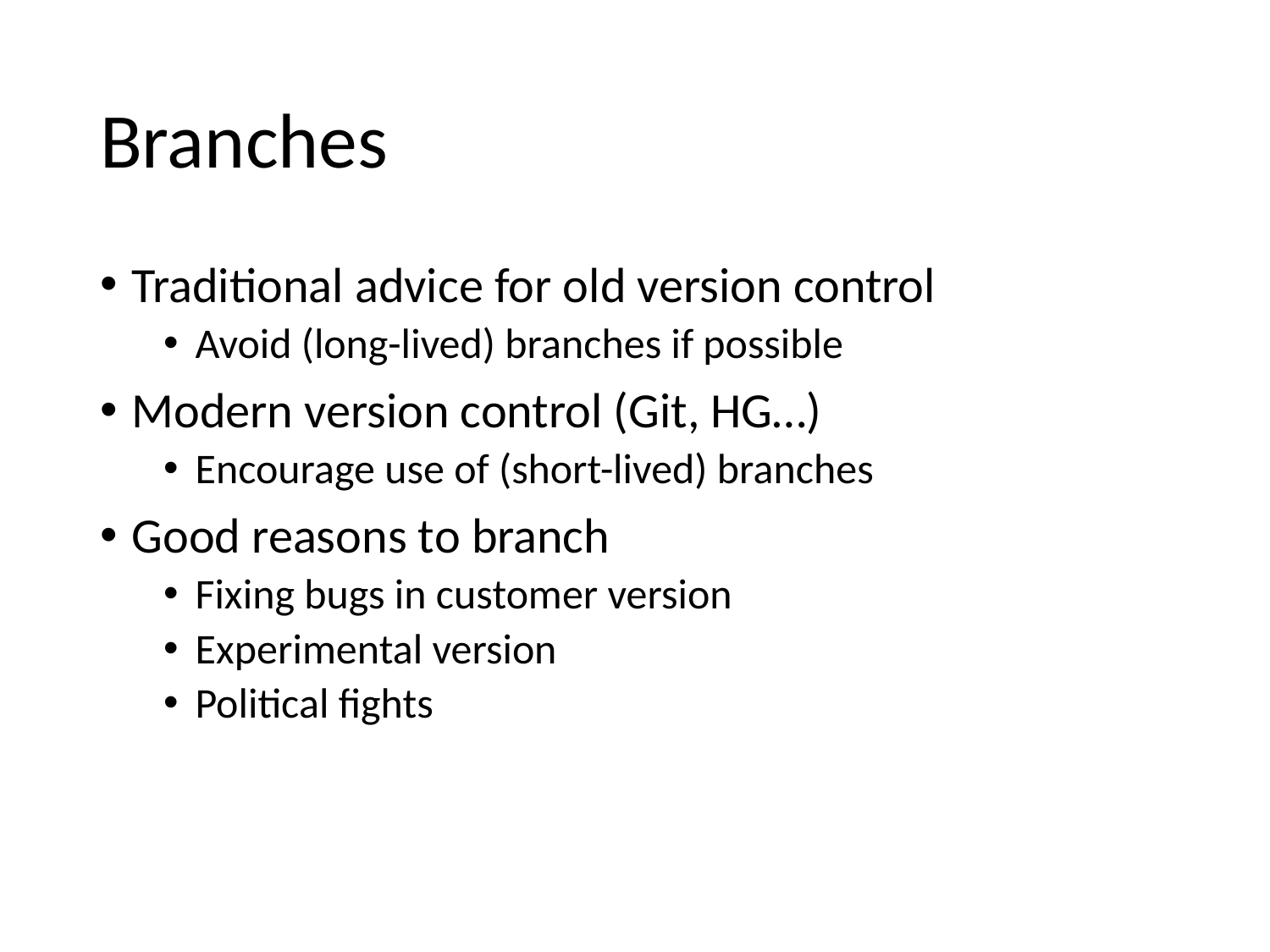

# Branches
Traditional advice for old version control
Avoid (long-lived) branches if possible
Modern version control (Git, HG…)
Encourage use of (short-lived) branches
Good reasons to branch
Fixing bugs in customer version
Experimental version
Political fights